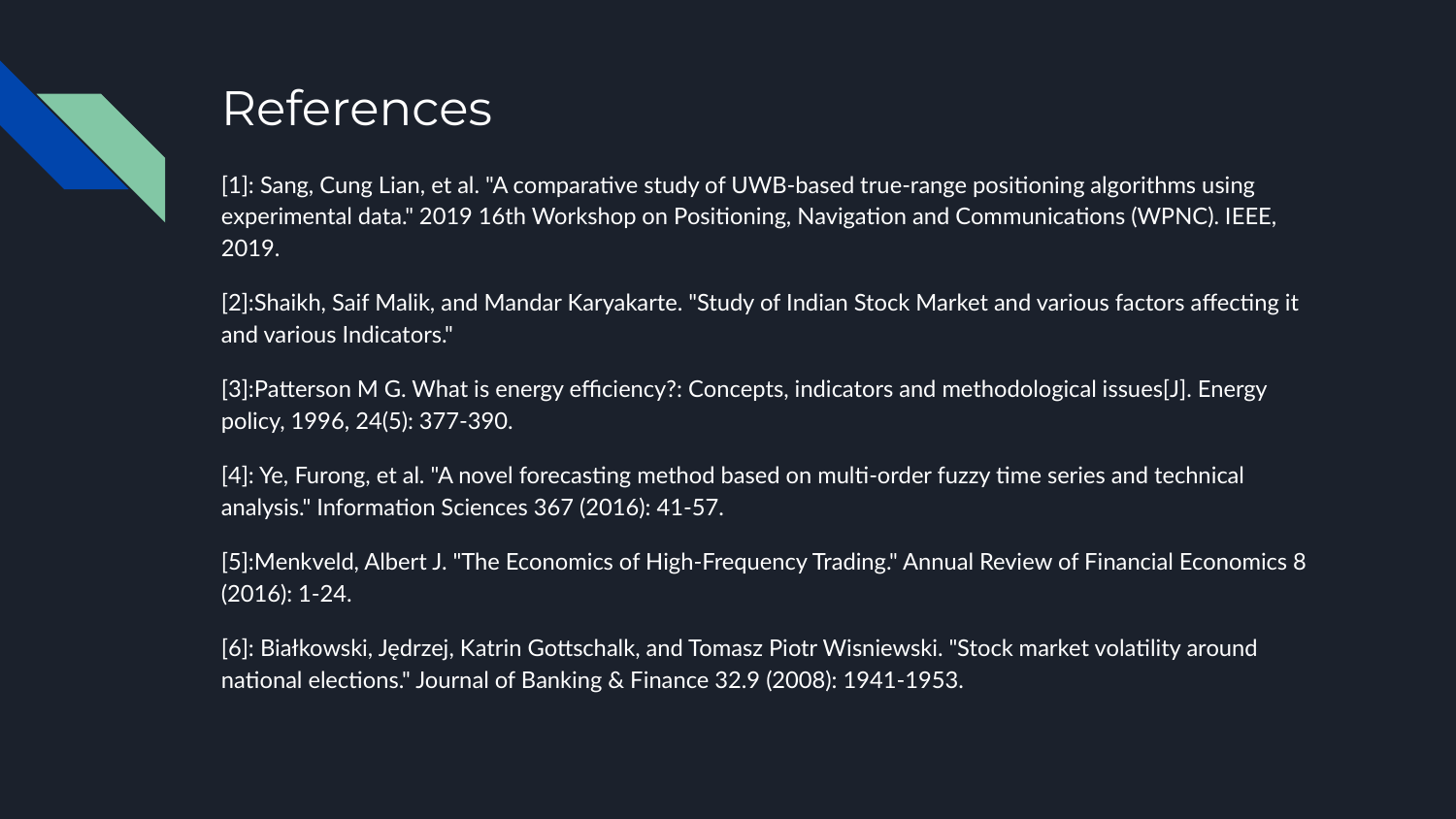

# References
[1]: Sang, Cung Lian, et al. "A comparative study of UWB-based true-range positioning algorithms using experimental data." 2019 16th Workshop on Positioning, Navigation and Communications (WPNC). IEEE, 2019.
[2]:Shaikh, Saif Malik, and Mandar Karyakarte. "Study of Indian Stock Market and various factors affecting it and various Indicators."
[3]:Patterson M G. What is energy efficiency?: Concepts, indicators and methodological issues[J]. Energy policy, 1996, 24(5): 377-390.
[4]: Ye, Furong, et al. "A novel forecasting method based on multi-order fuzzy time series and technical analysis." Information Sciences 367 (2016): 41-57.
[5]:Menkveld, Albert J. "The Economics of High-Frequency Trading." Annual Review of Financial Economics 8 (2016): 1-24.
[6]: Białkowski, Jędrzej, Katrin Gottschalk, and Tomasz Piotr Wisniewski. "Stock market volatility around national elections." Journal of Banking & Finance 32.9 (2008): 1941-1953.